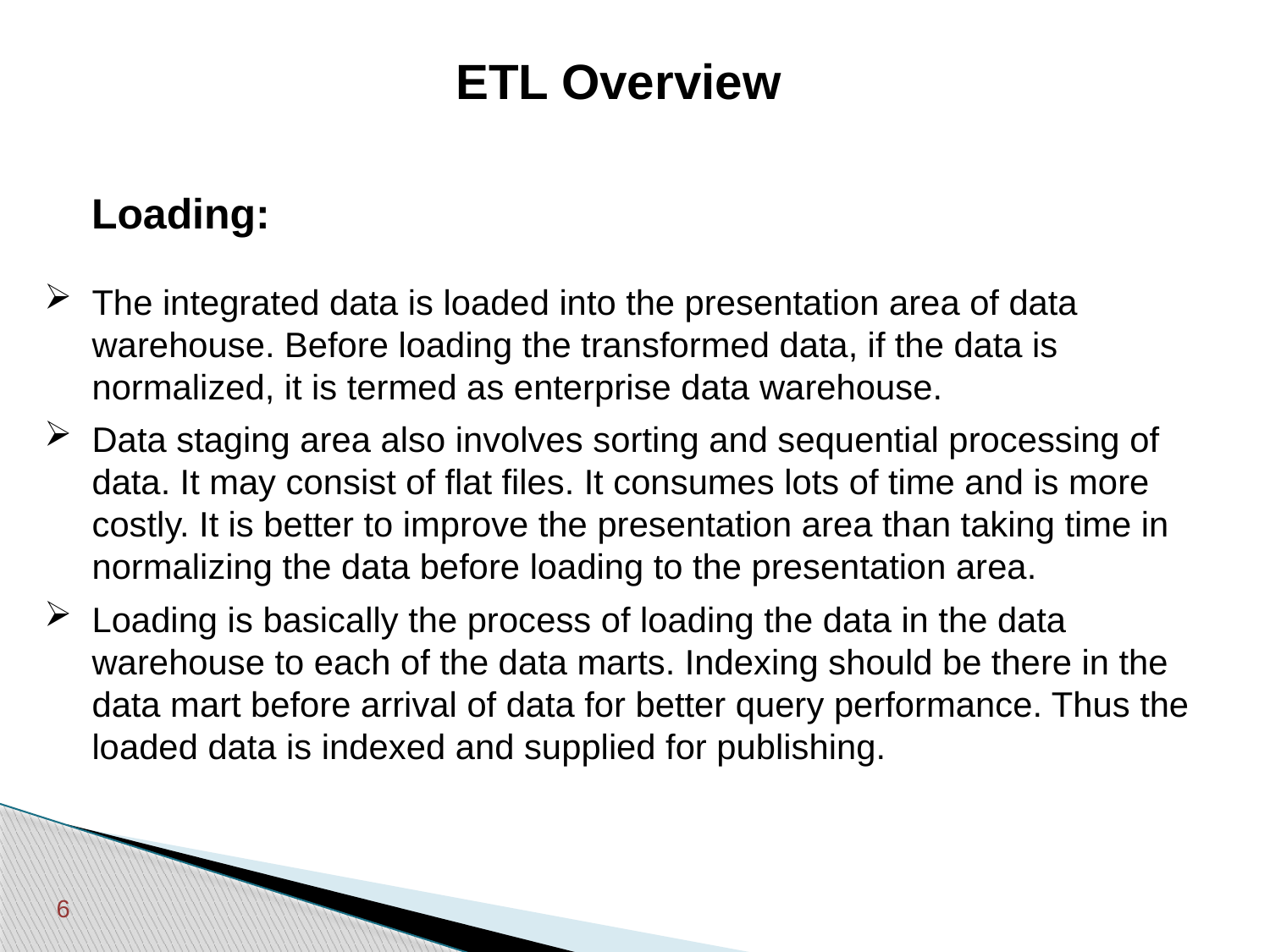

# ETL Overview
    Loading:
The integrated data is loaded into the presentation area of data warehouse. Before loading the transformed data, if the data is normalized, it is termed as enterprise data warehouse.
Data staging area also involves sorting and sequential processing of data. It may consist of flat files. It consumes lots of time and is more costly. It is better to improve the presentation area than taking time in normalizing the data before loading to the presentation area.
Loading is basically the process of loading the data in the data warehouse to each of the data marts. Indexing should be there in the data mart before arrival of data for better query performance. Thus the loaded data is indexed and supplied for publishing.
6